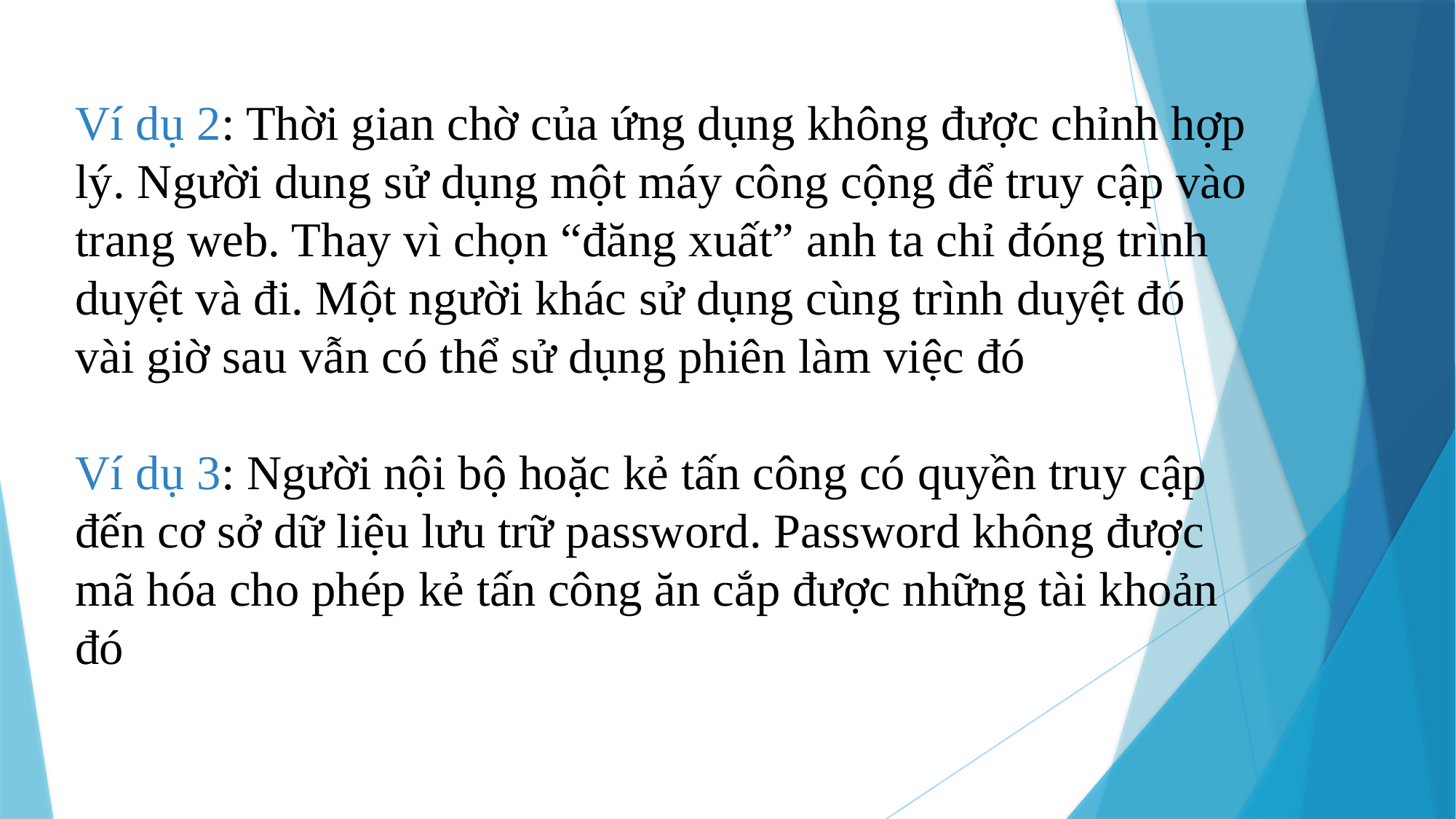

Ví dụ 2: Thời gian chờ của ứng dụng không được chỉnh hợp lý. Người dung sử dụng một máy công cộng để truy cập vào trang web. Thay vì chọn “đăng xuất” anh ta chỉ đóng trình duyệt và đi. Một người khác sử dụng cùng trình duyệt đó vài giờ sau vẫn có thể sử dụng phiên làm việc đó

Ví dụ 3: Người nội bộ hoặc kẻ tấn công có quyền truy cập đến cơ sở dữ liệu lưu trữ password. Password không được mã hóa cho phép kẻ tấn công ăn cắp được những tài khoản đó